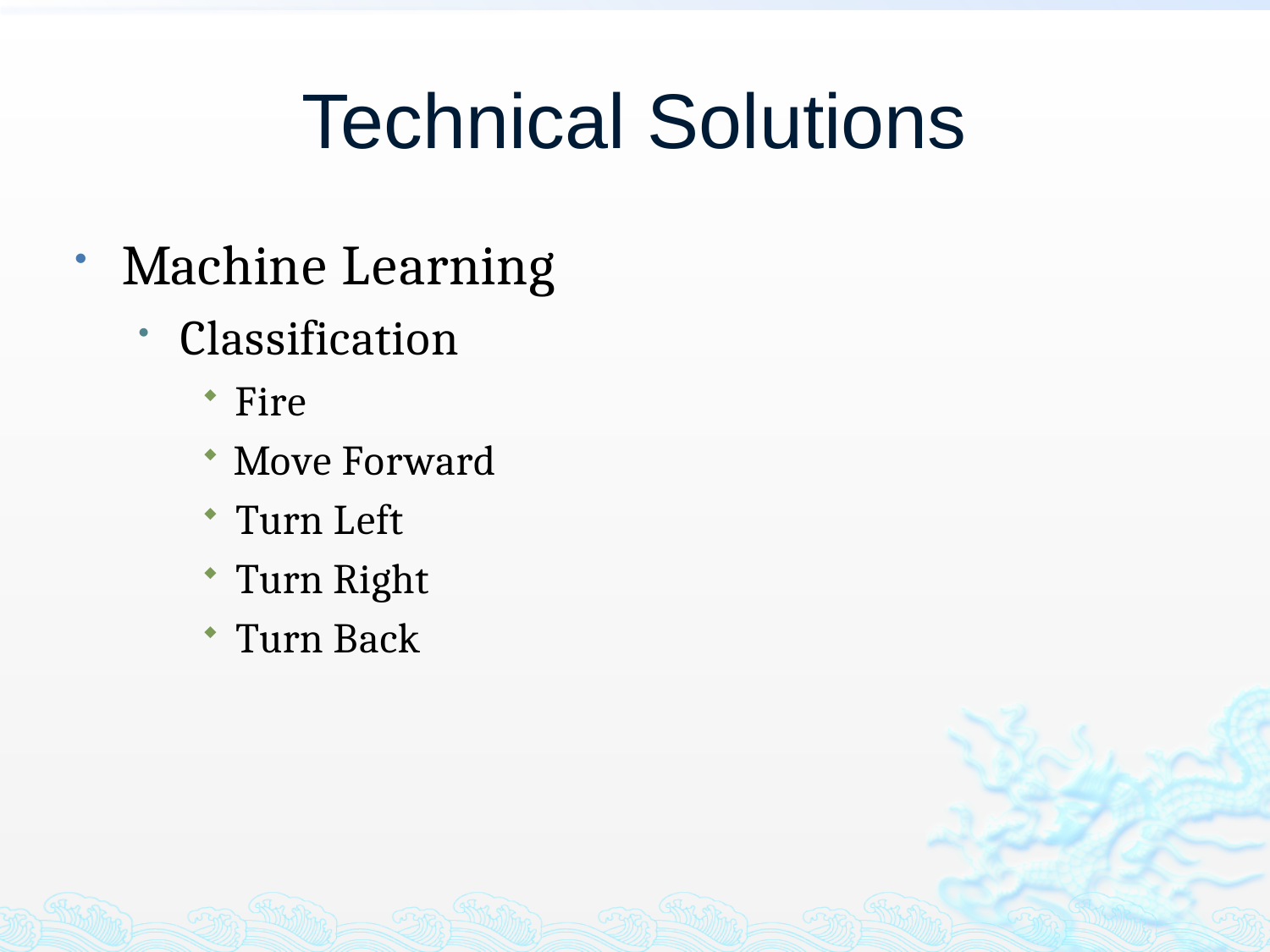

# Technical Solutions
Machine Learning
Classification
Fire
Move Forward
Turn Left
Turn Right
Turn Back